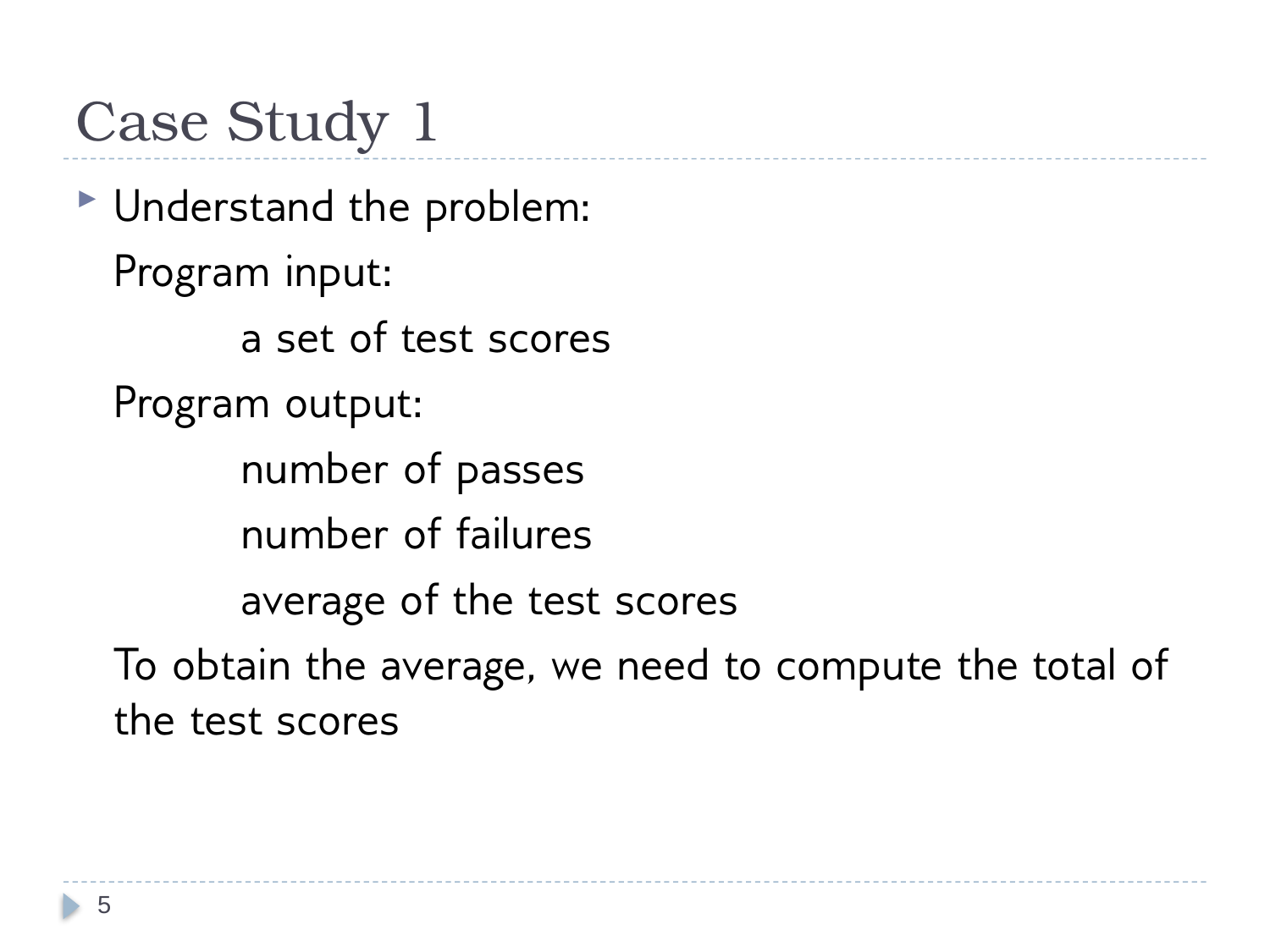

# Case Study 1
Understand the problem:
	Program input:
		a set of test scores
	Program output:
		number of passes
		number of failures
		average of the test scores
	To obtain the average, we need to compute the total of the test scores
5